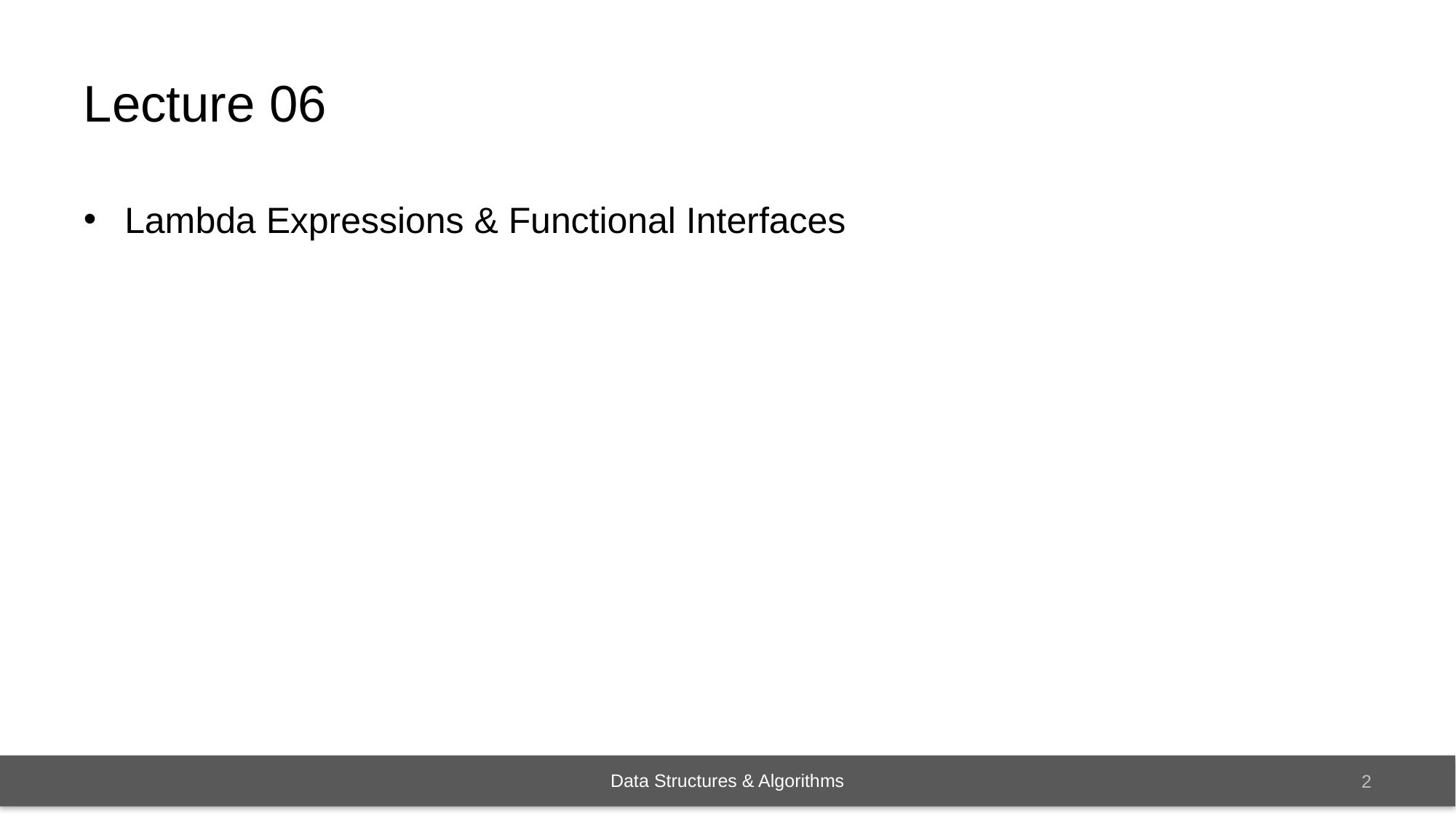

# Lecture 06
Lambda Expressions & Functional Interfaces

2